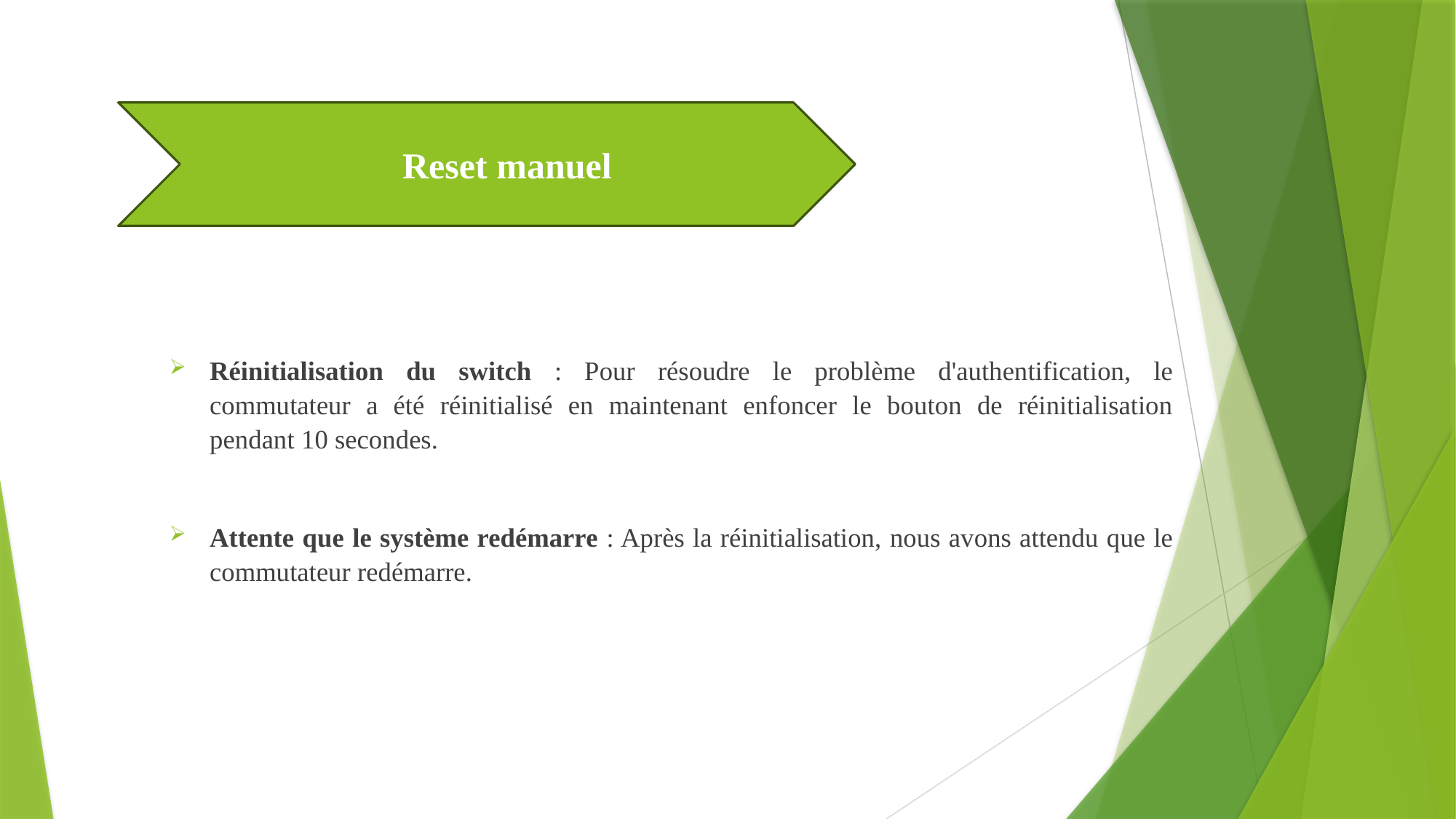

Reset manuel
Réinitialisation du switch : Pour résoudre le problème d'authentification, le commutateur a été réinitialisé en maintenant enfoncer le bouton de réinitialisation pendant 10 secondes.

Attente que le système redémarre : Après la réinitialisation, nous avons attendu que le commutateur redémarre.